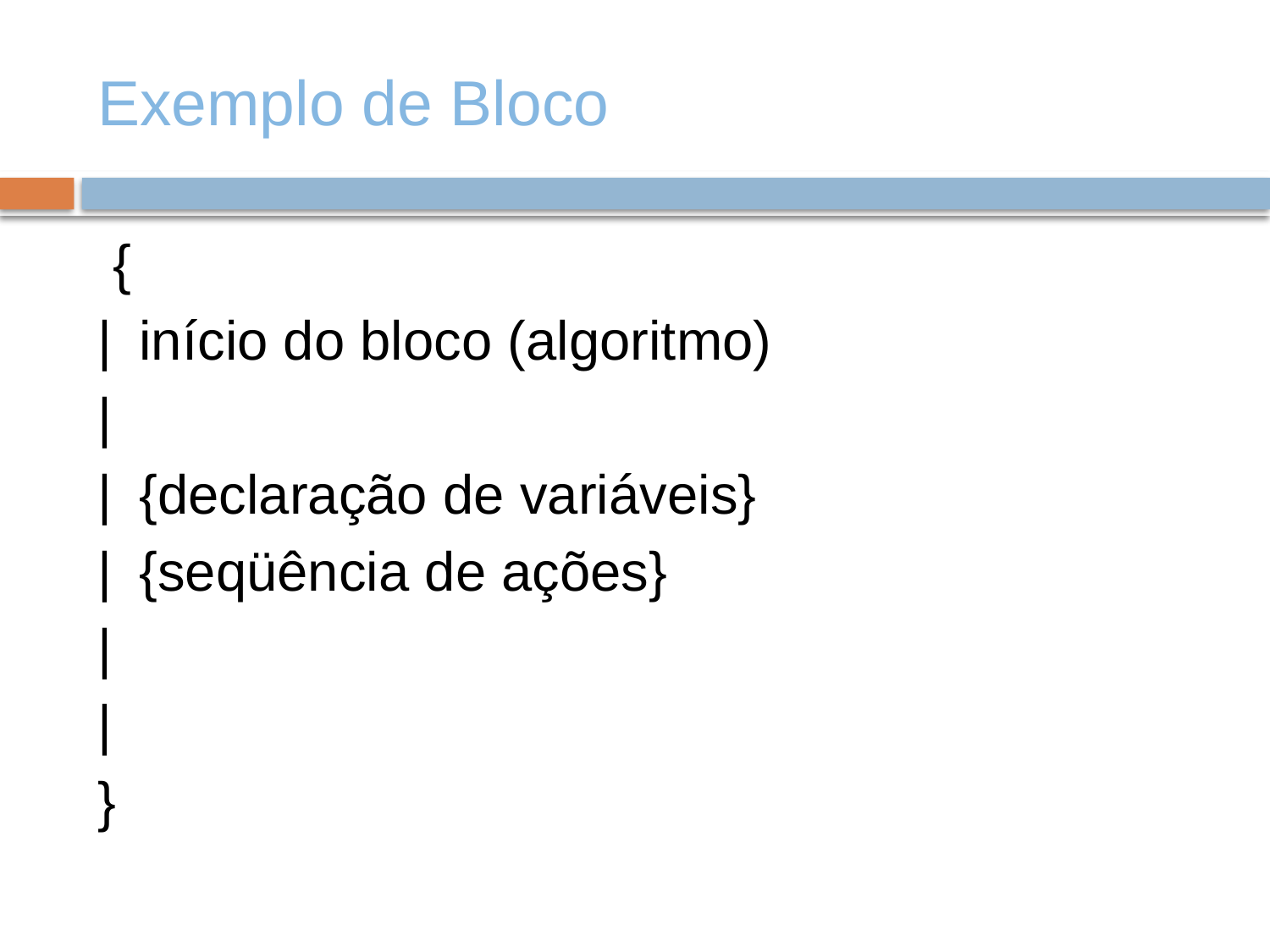

# Exemplo de Bloco
 {
| 	início do bloco (algoritmo)
|
|		{declaração de variáveis}
|		{seqüência de ações}
|
|
}